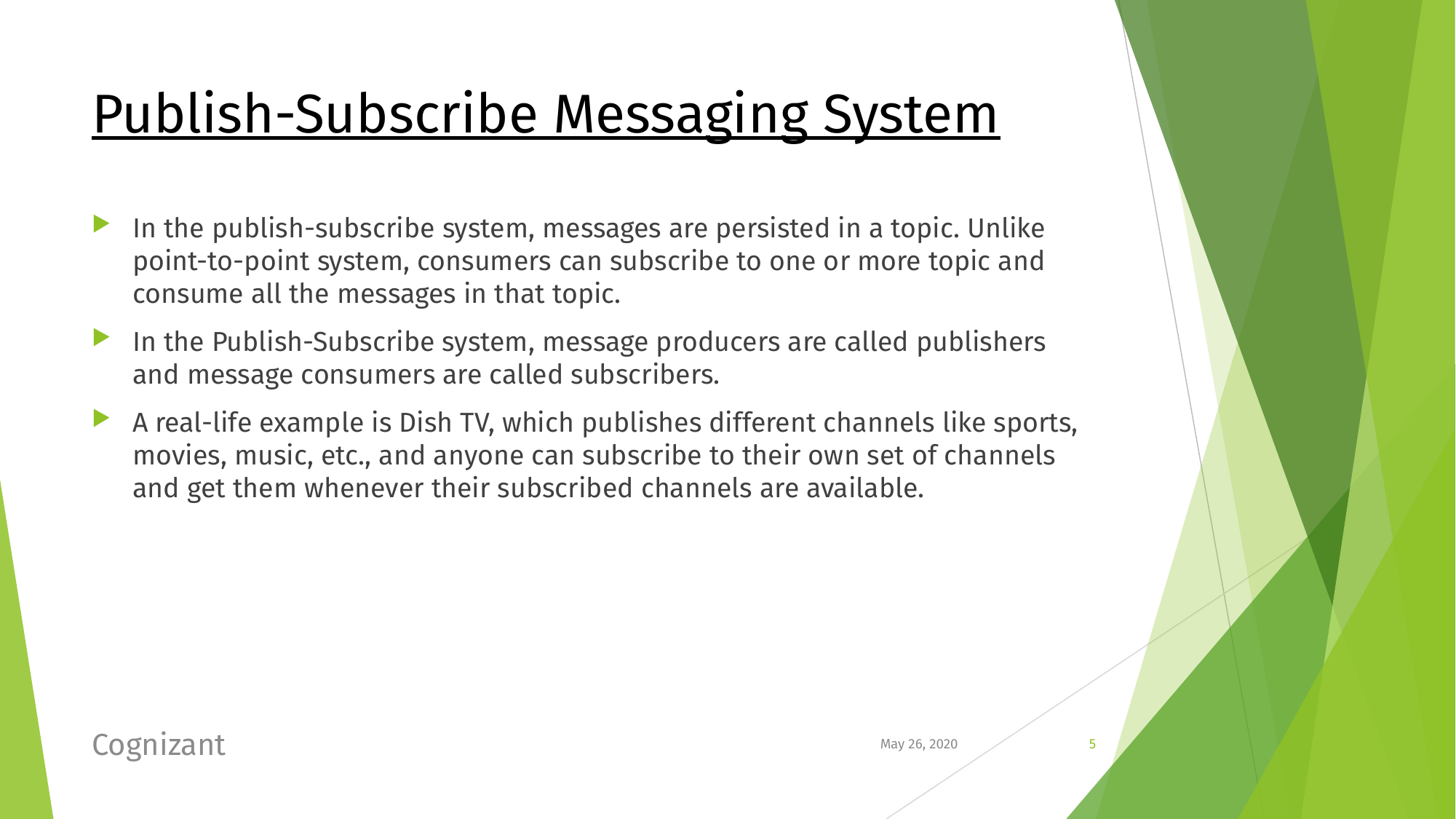

# Publish-Subscribe Messaging System
In the publish-subscribe system, messages are persisted in a topic. Unlike point-to-point system, consumers can subscribe to one or more topic and consume all the messages in that topic.
In the Publish-Subscribe system, message producers are called publishers and message consumers are called subscribers.
A real-life example is Dish TV, which publishes different channels like sports, movies, music, etc., and anyone can subscribe to their own set of channels and get them whenever their subscribed channels are available.

Cognizant
May 26, 2020
5